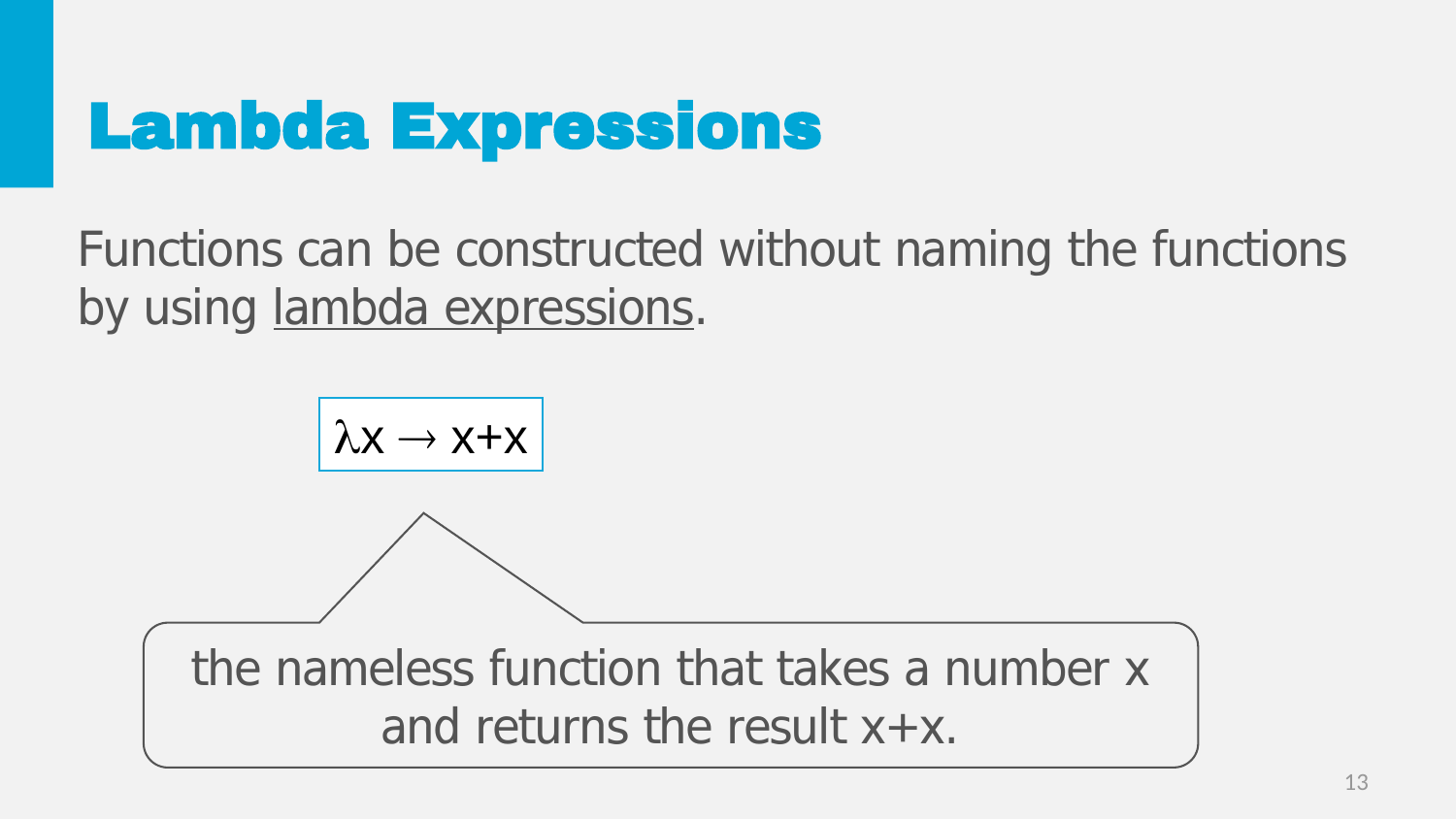

# Lambda Expressions
Functions can be constructed without naming the functions by using lambda expressions.
λx → x+x
the nameless function that takes a number x and returns the result x+x.
13